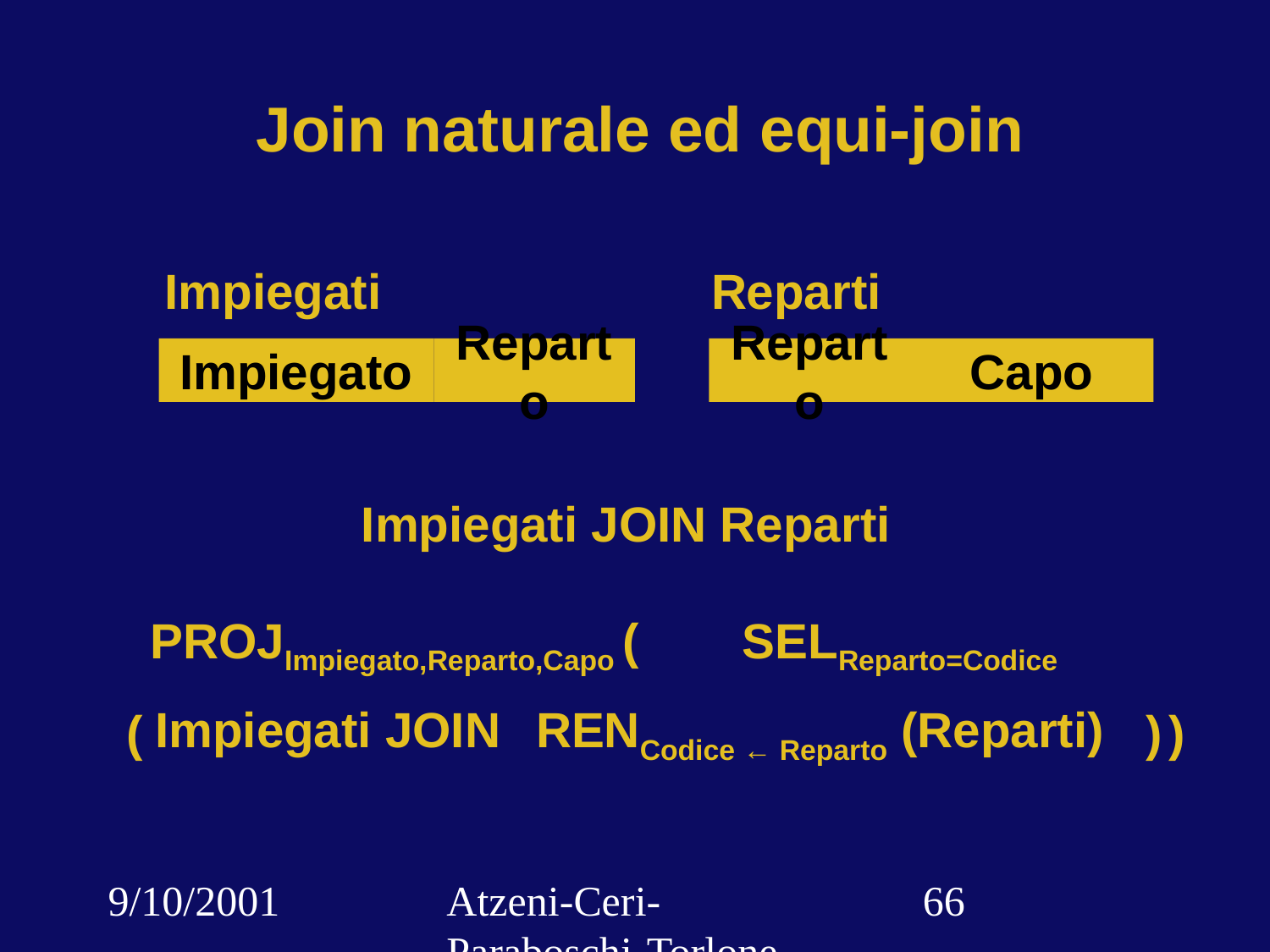

# Join naturale ed equi-join
Impiegati
Reparti
Impiegato
Reparto
Reparto
Capo
Impiegati JOIN Reparti
                                     SELReparto=Codice
(                                                                         )
PROJImpiegato,Reparto,Capo (
                                                                          )
Impiegati JOIN
RENCodice ← Reparto (Reparti)
9/10/2001
Atzeni-Ceri-Paraboschi-Torlone, Basi di dati, Capitolo 3
66